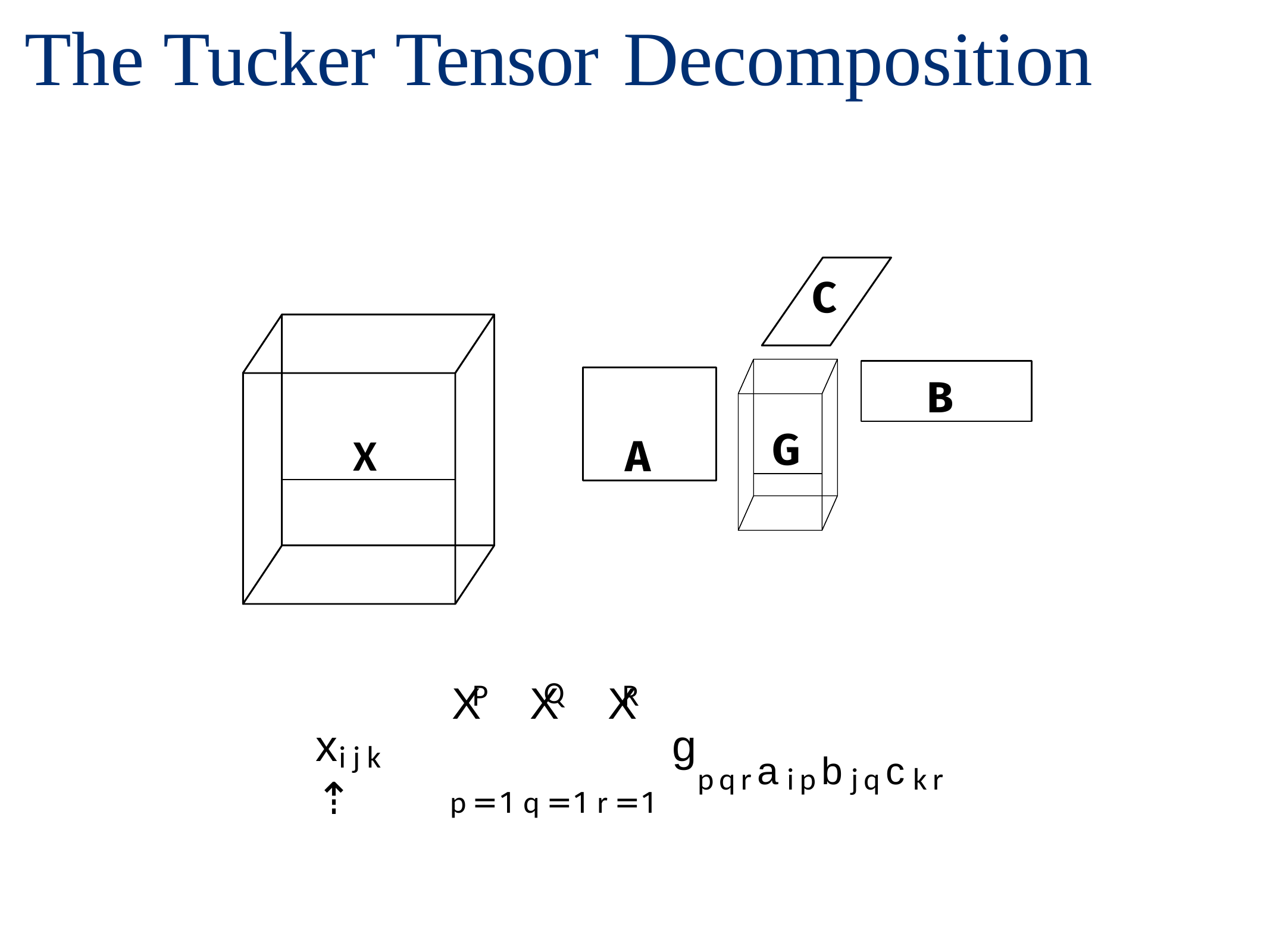

# The Tucker Tensor	Decomposition

C

B

A

X
G
Q
X X X
P	R
g
x	⇡
pqraipbjqckr
ijk
p=1 q=1 r=1